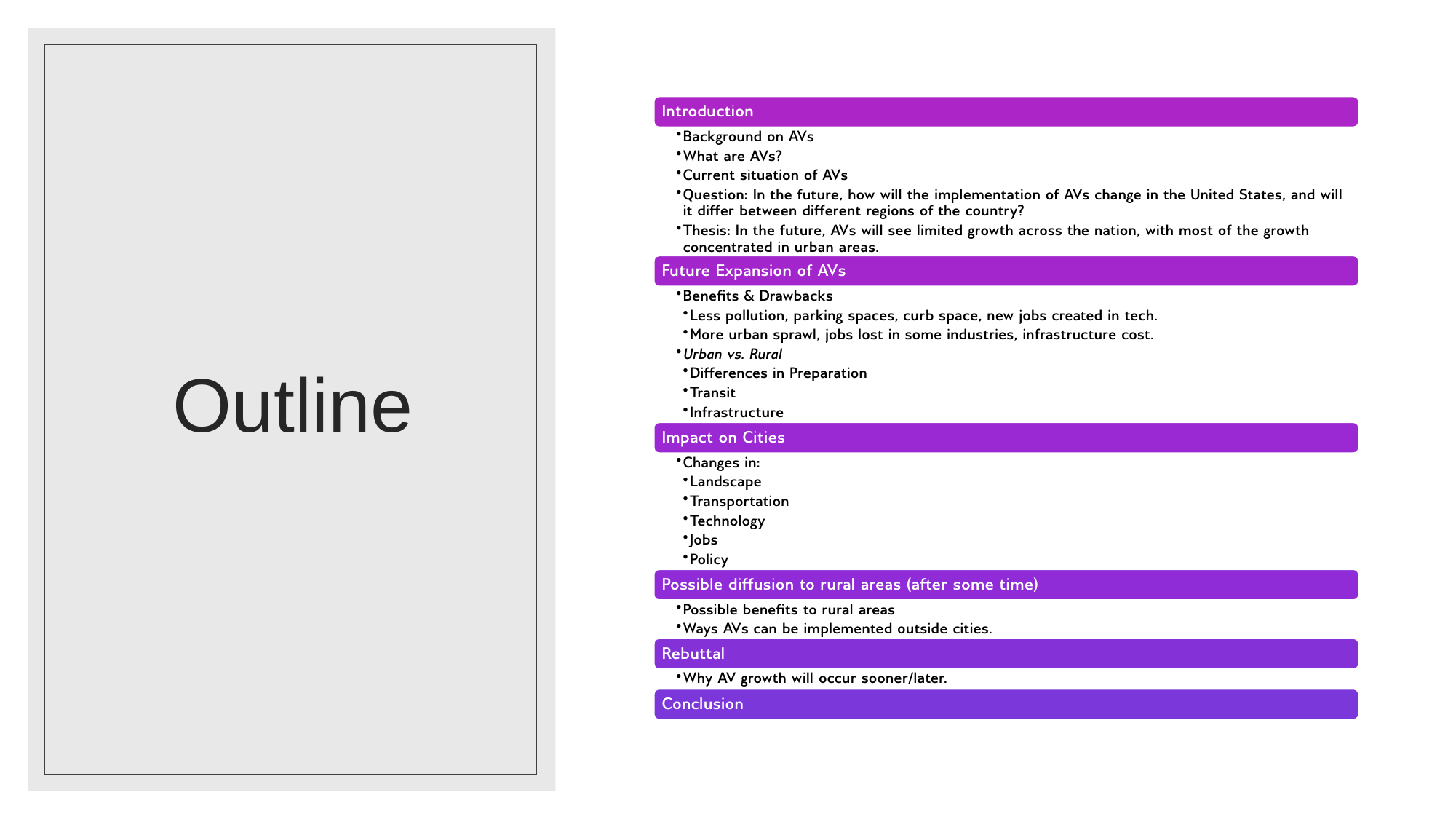

# Outline
Introduction
Background on AVs
What are AVs?
Current situation of AVs
Question: In the future, how will the implementation of AVs change in the United States, and will it differ between different regions of the country?
Thesis: In the future, AVs will see limited growth across the nation, with most of the growth concentrated in urban areas.
Future Expansion of AVs
Benefits & Drawbacks
Less pollution, parking spaces, curb space, new jobs created in tech.
More urban sprawl, jobs lost in some industries, infrastructure cost.
Urban vs. Rural
Differences in Preparation
Transit
Infrastructure
Impact on Cities
Changes in:
Landscape
Transportation
Technology
Jobs
Policy
Possible diffusion to rural areas (after some time)
Possible benefits to rural areas
Ways AVs can be implemented outside cities.
Rebuttal
Why AV growth will occur sooner/later.
Conclusion